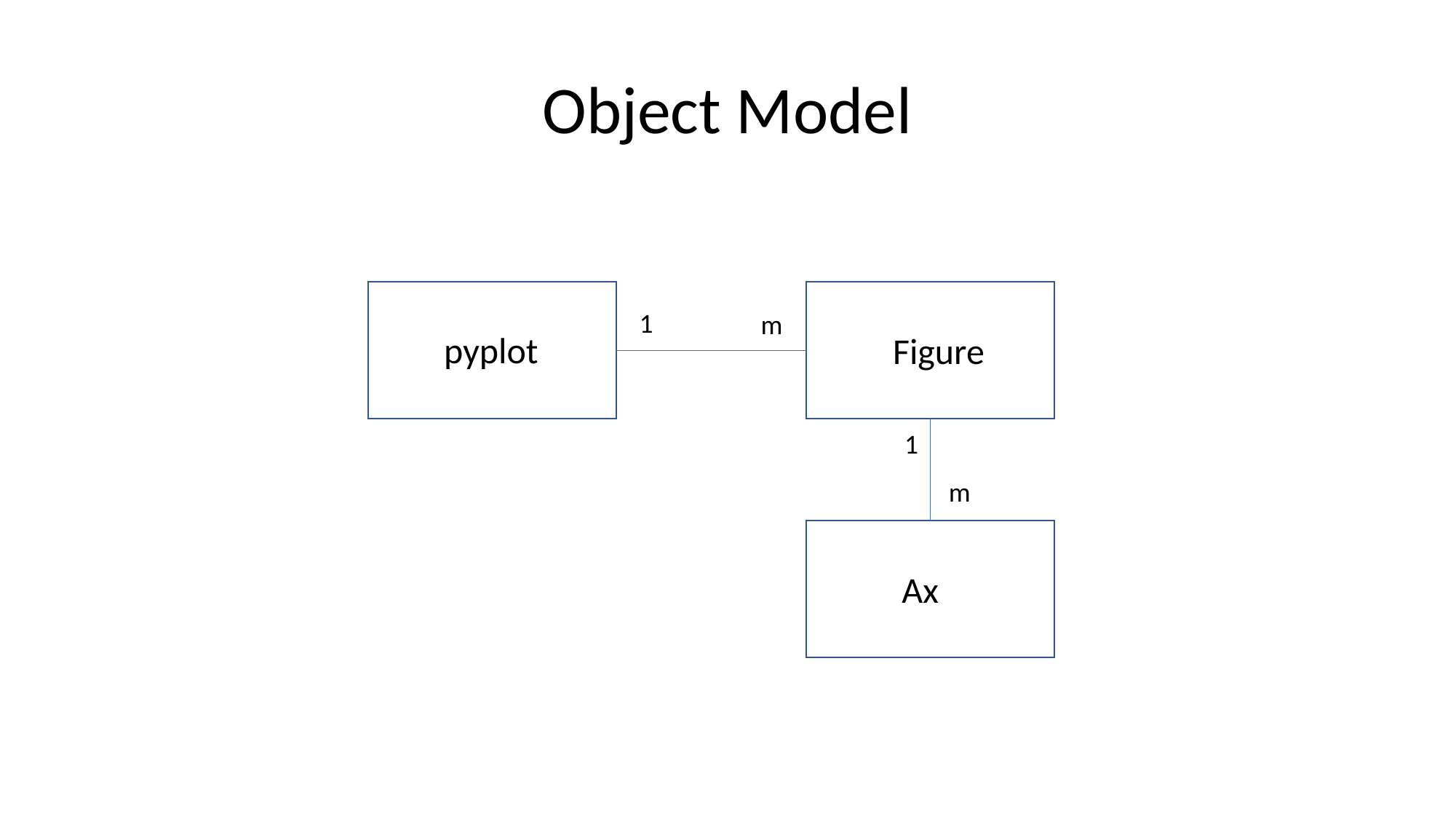

# Object Model

1
m
pyplot
Figure
1
m

Ax